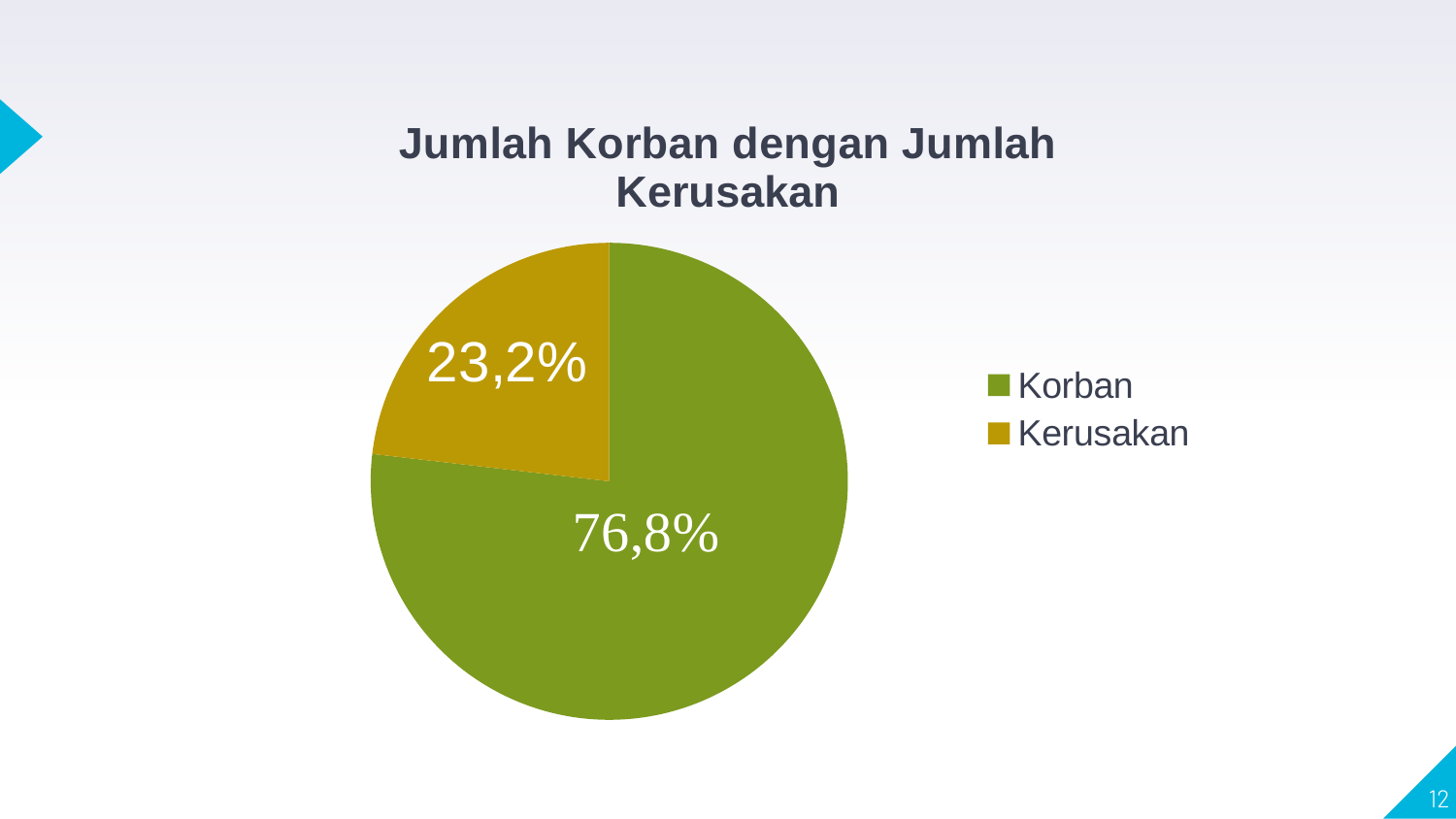

### Chart:

| Category | Jumlah Korban dengan Jumlah Kerusakan |
|---|---|
| Korban | 432015.0 |
| Kerusakan | 130299.0 |
12